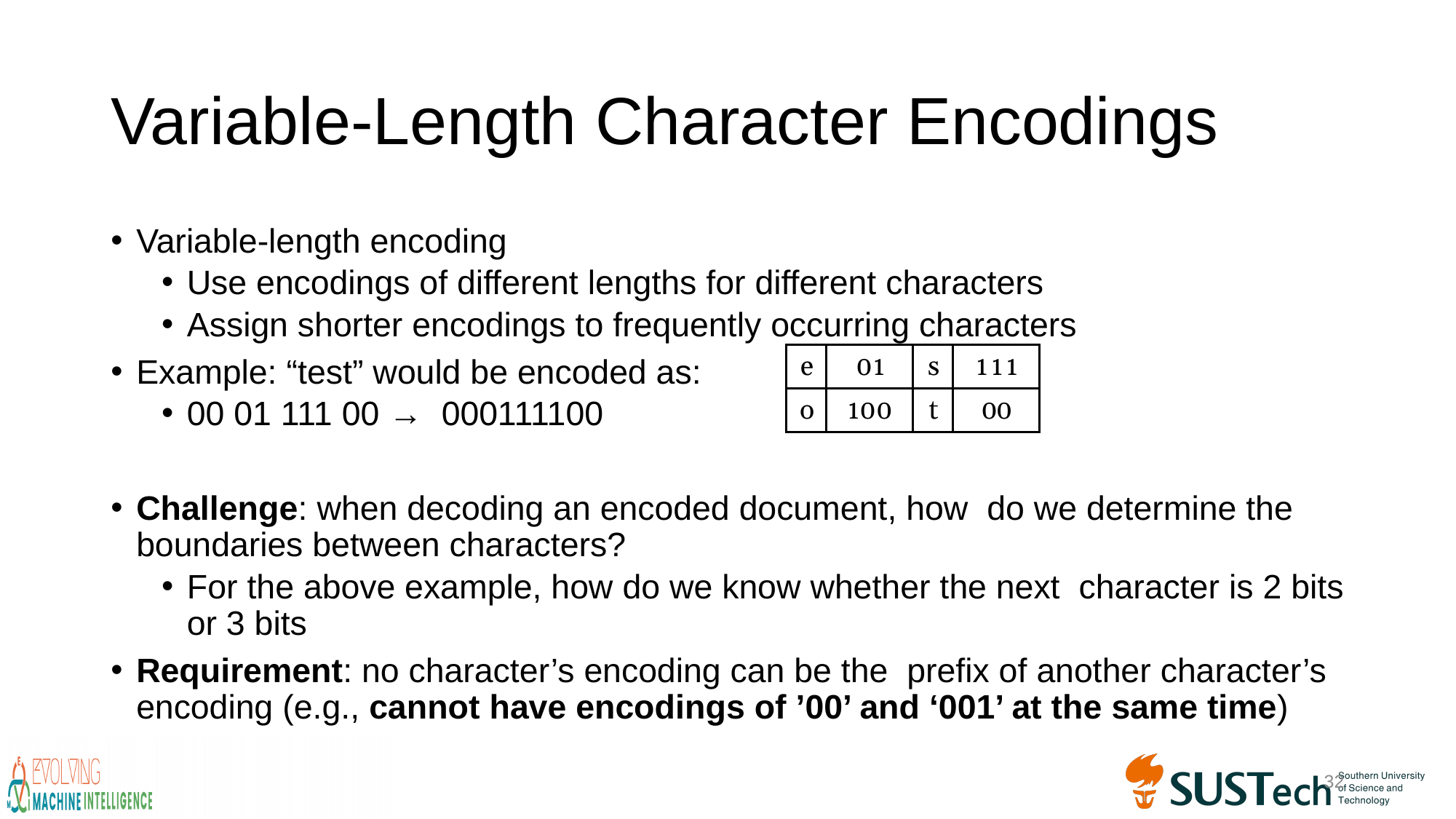

# Variable-Length Character Encodings
Variable-length encoding
Use encodings of different lengths for different characters
Assign shorter encodings to frequently occurring characters
Example: “test” would be encoded as:
00 01 111 00 →  000111100

Challenge: when decoding an encoded document, how  do we determine the boundaries between characters?
For the above example, how do we know whether the next  character is 2 bits or 3 bits
Requirement: no character’s encoding can be the  prefix of another character’s encoding (e.g., cannot have encodings of ’00’ and ‘001’ at the same time)

| e | 01 | s | 111 |
| --- | --- | --- | --- |
| o | 100 | t | 00 |
32